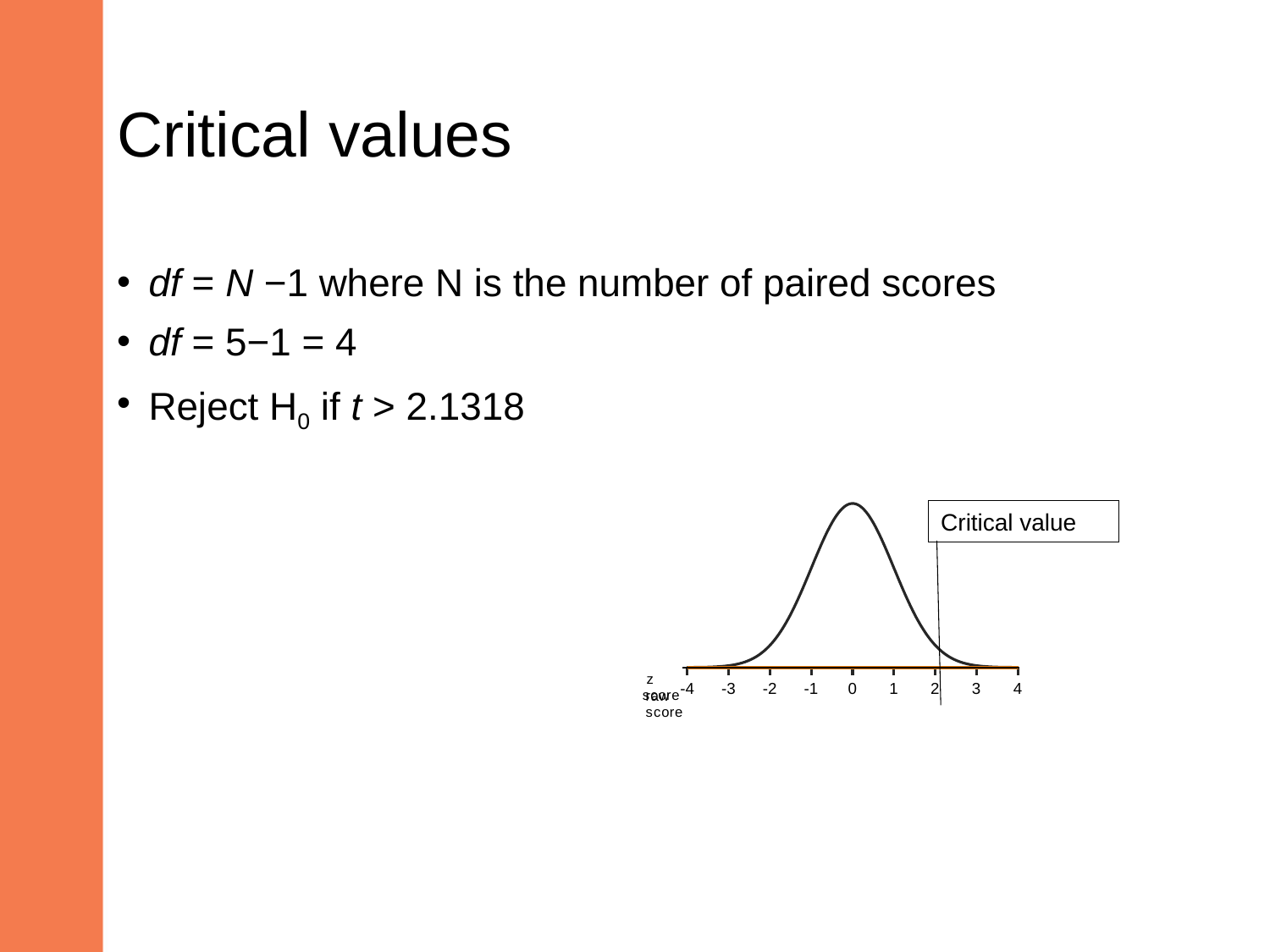

# Critical values
df = N −1 where N is the number of paired scores
df = 5−1 = 4
Reject H0 if t > 2.1318

### Chart

| Category |  |  |
|---|---|---|
Critical value